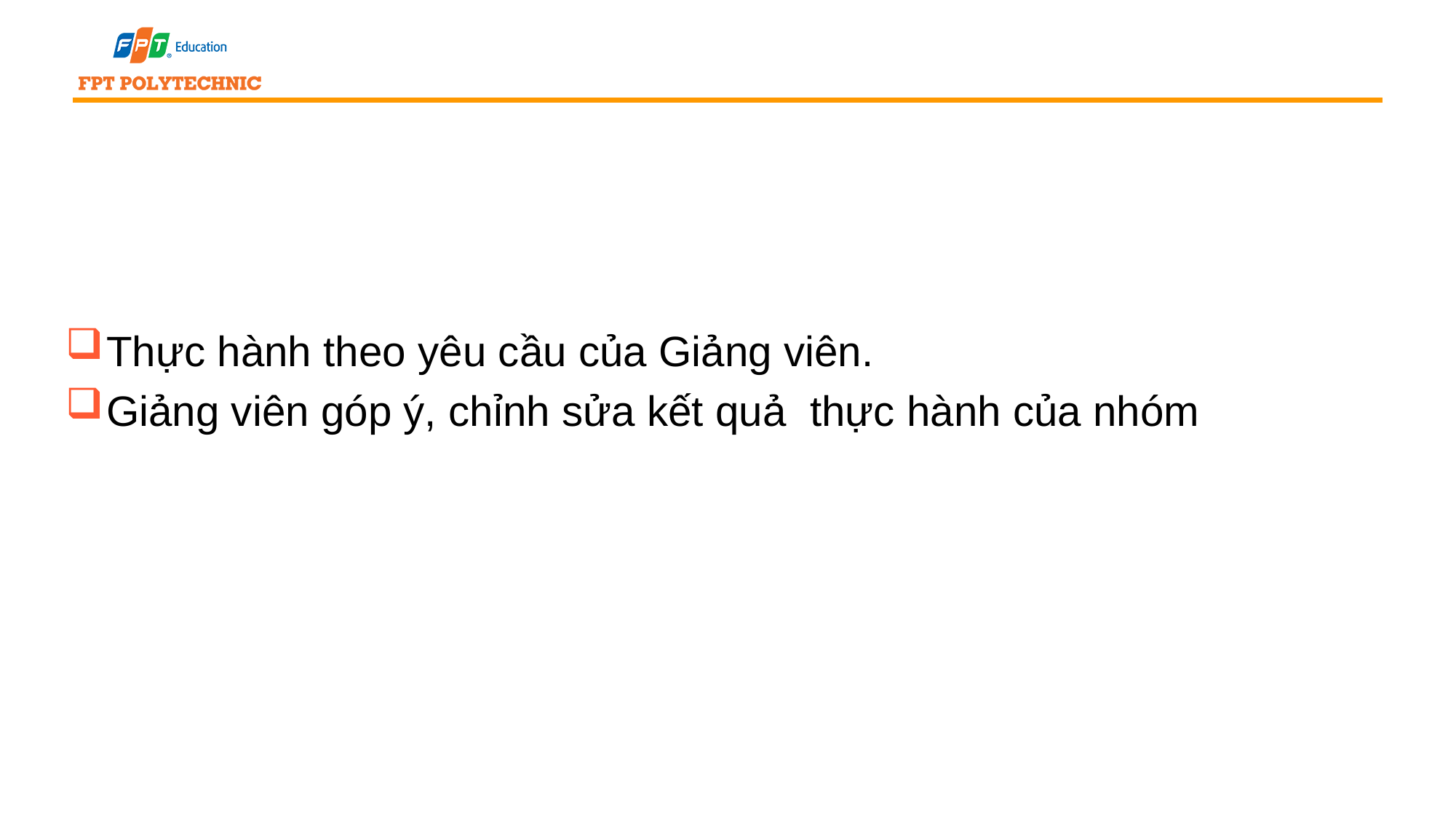

#
Thực hành theo yêu cầu của Giảng viên.
Giảng viên góp ý, chỉnh sửa kết quả  thực hành của nhóm